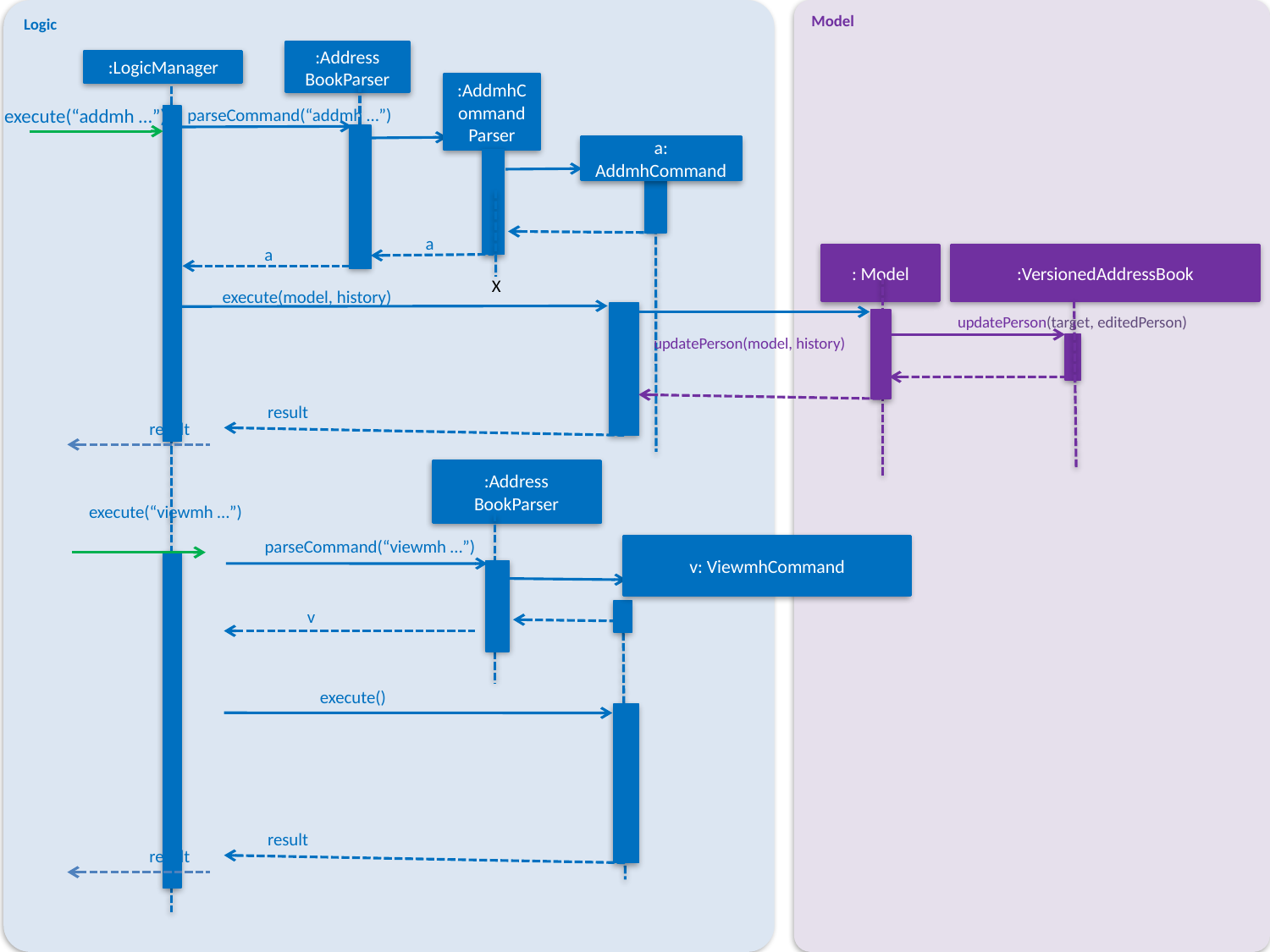

Model
Logic
:Address
BookParser
:LogicManager
:AddmhCommandParser
execute(“addmh …”)
parseCommand(“addmh …”)

a: AddmhCommand

a
a
: Model
:VersionedAddressBook
X
execute(model, history)

updatePerson(target, editedPerson)
updatePerson(model, history)

result
result
:Address
BookParser
execute(“viewmh …”)
parseCommand(“viewmh …”)
v: ViewmhCommand

v
execute()

result
result